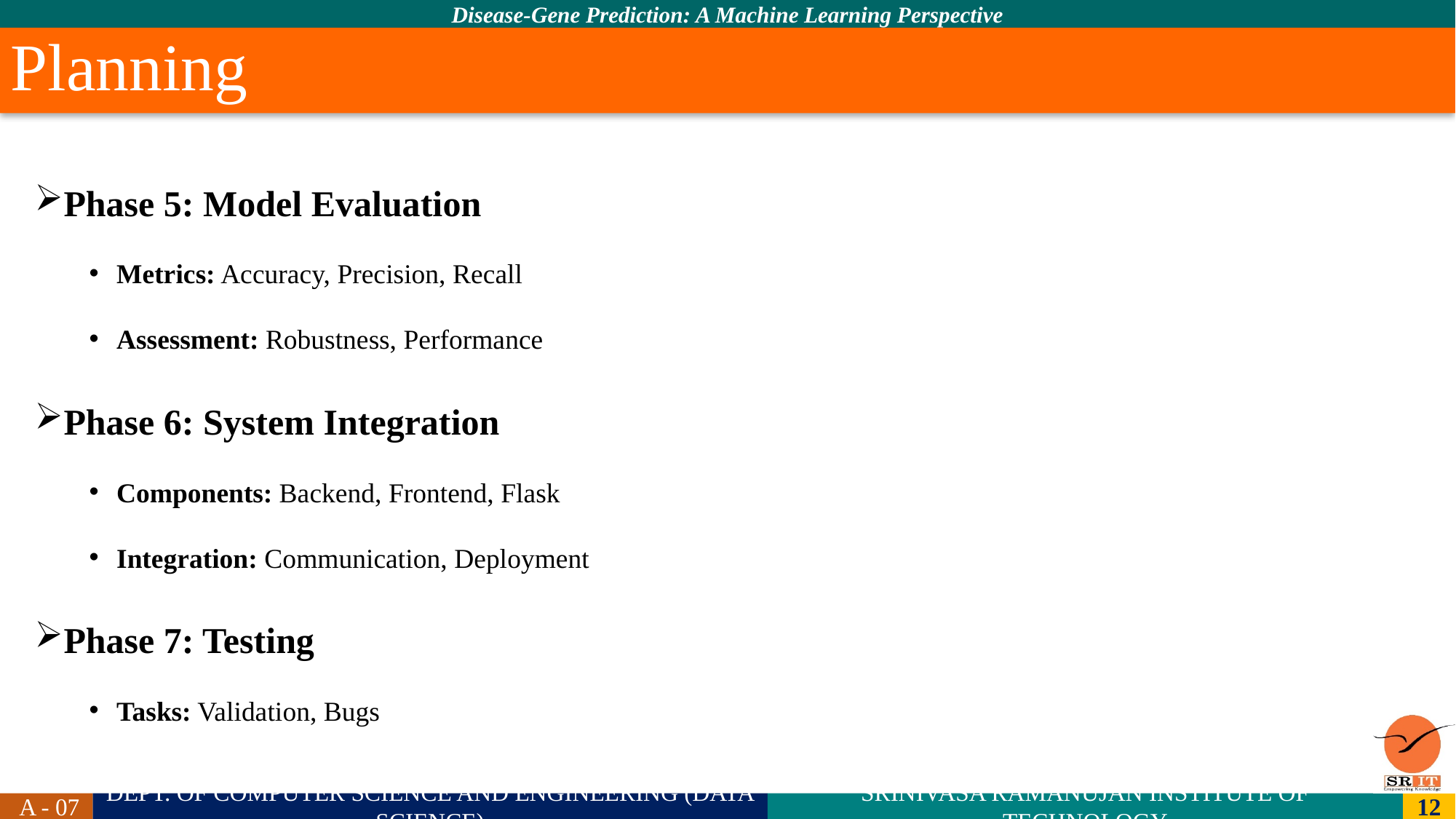

# Planning
Phase 5: Model Evaluation
Metrics: Accuracy, Precision, Recall
Assessment: Robustness, Performance
Phase 6: System Integration
Components: Backend, Frontend, Flask
Integration: Communication, Deployment
Phase 7: Testing
Tasks: Validation, Bugs